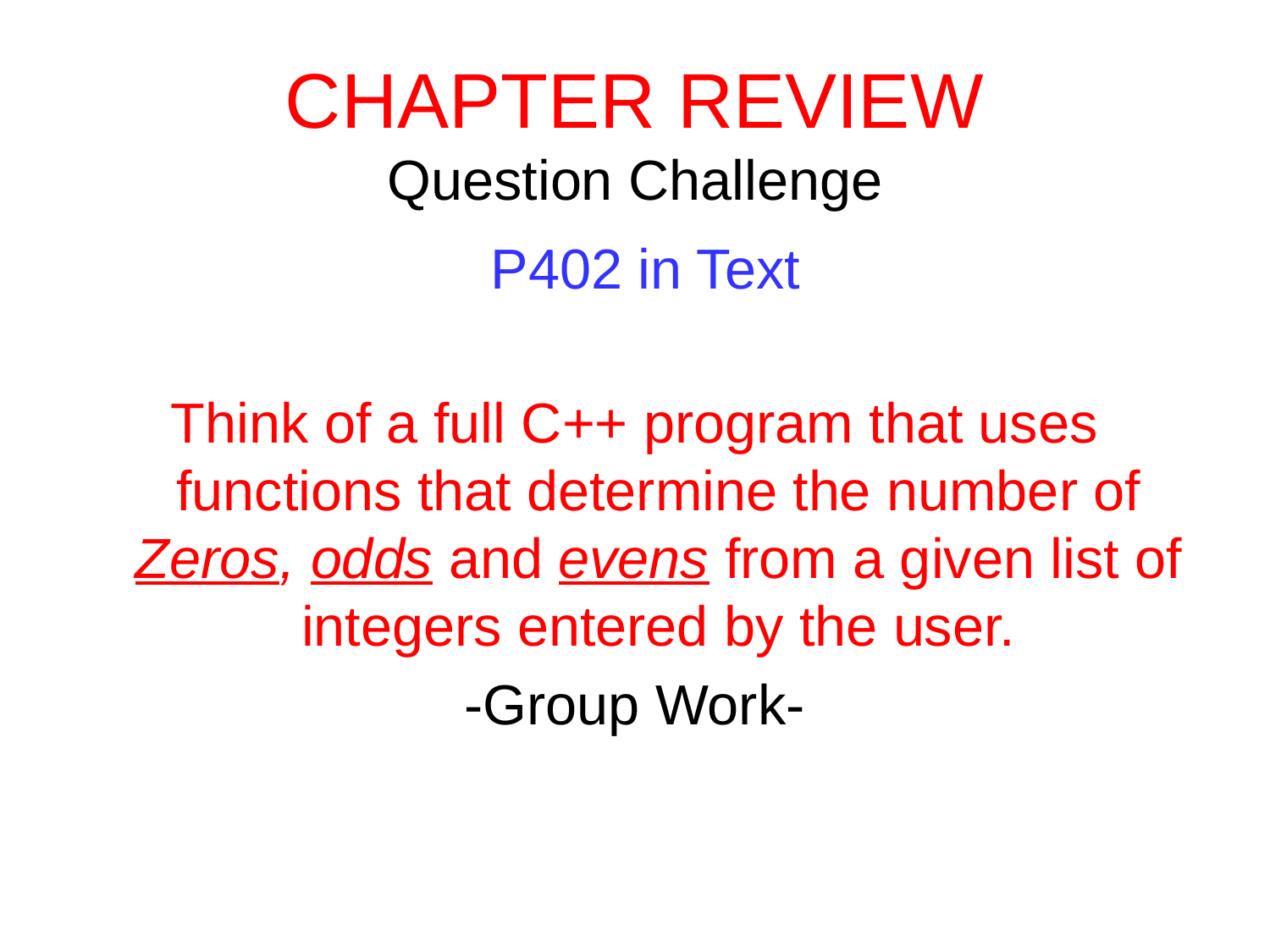

# CHAPTER REVIEW Question Challenge P402 in Text

Think of a full C++ program that uses functions that determine the number of Zeros, odds and evens from a given list of integers entered by the user.
-Group Work-